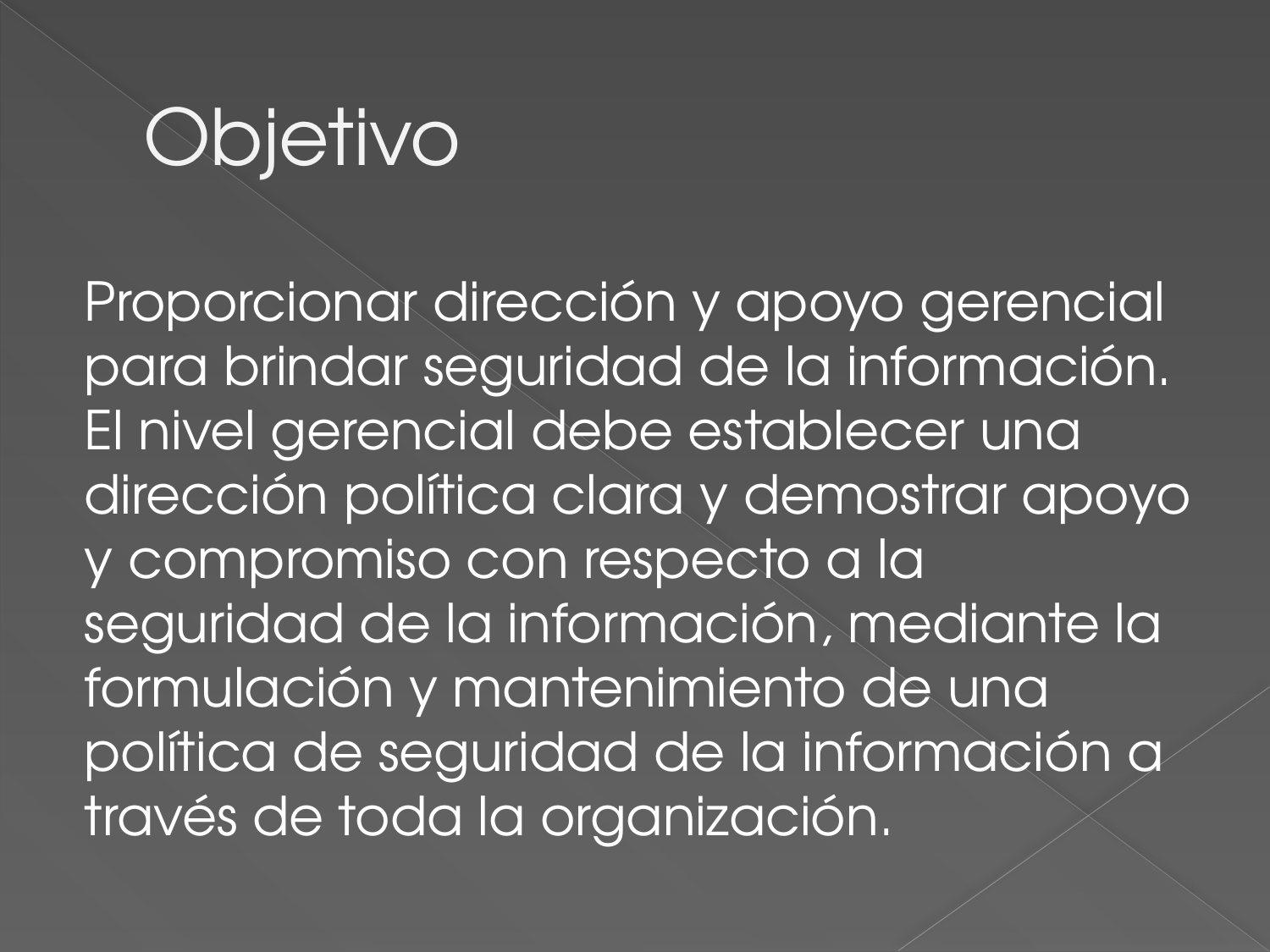

# Objetivo
Proporcionar dirección y apoyo gerencial para brindar seguridad de la información. El nivel gerencial debe establecer una dirección política clara y demostrar apoyo y compromiso con respecto a la seguridad de la información, mediante la formulación y mantenimiento de una política de seguridad de la información a través de toda la organización.